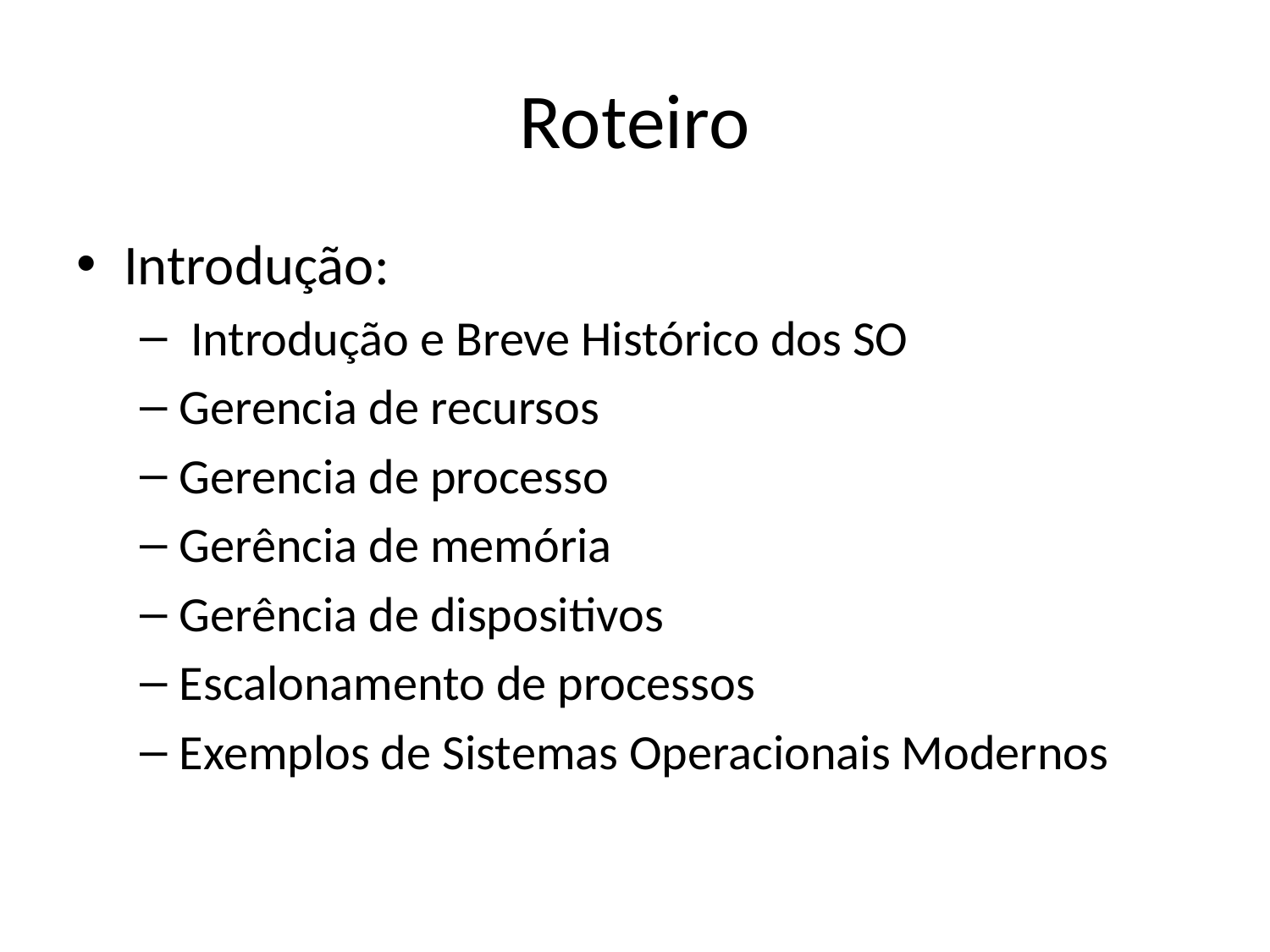

# Roteiro
Introdução:
 Introdução e Breve Histórico dos SO
Gerencia de recursos
Gerencia de processo
Gerência de memória
Gerência de dispositivos
Escalonamento de processos
Exemplos de Sistemas Operacionais Modernos